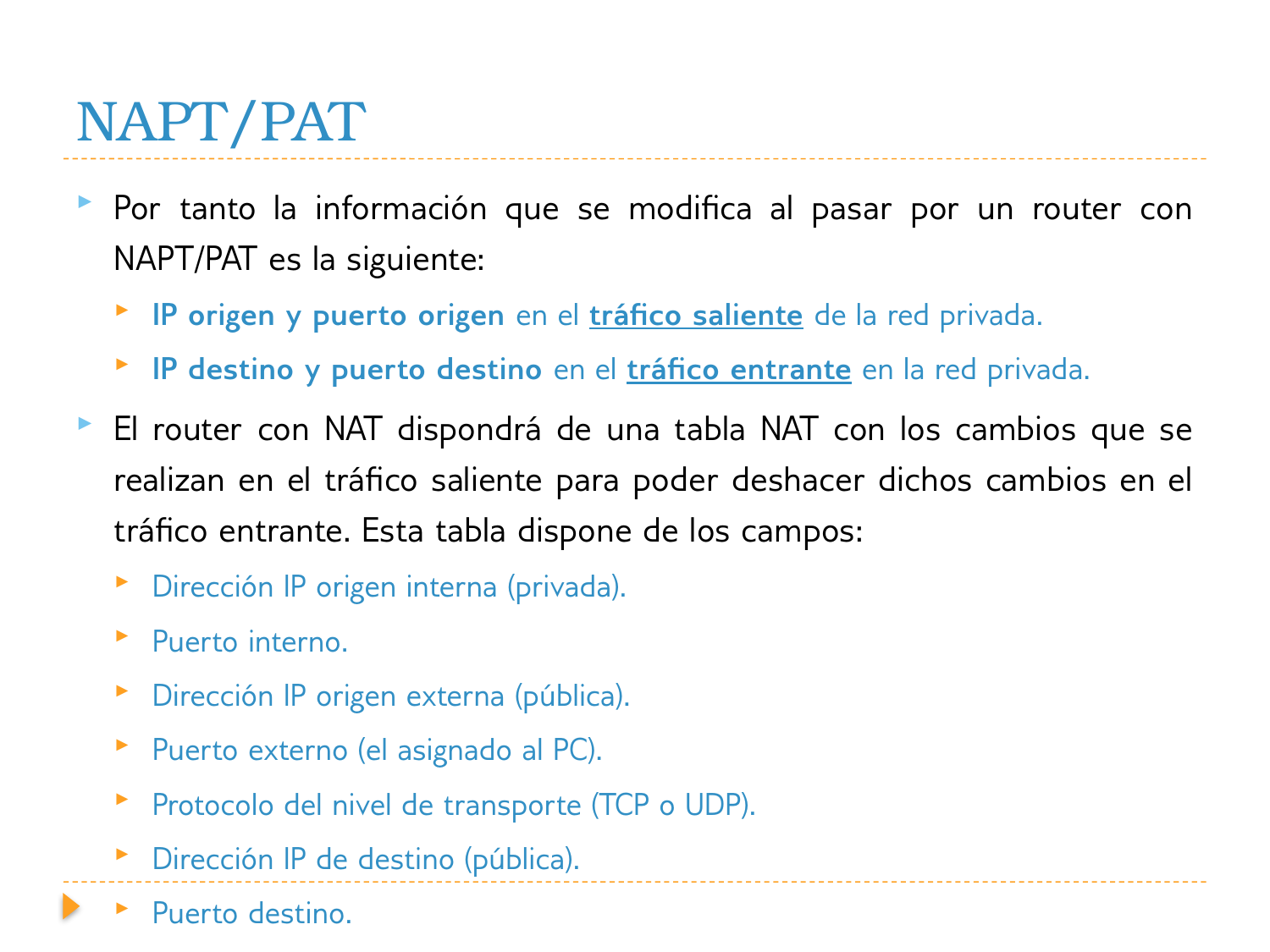

# NAPT/PAT
Por tanto la información que se modifica al pasar por un router con NAPT/PAT es la siguiente:
IP origen y puerto origen en el tráfico saliente de la red privada.
IP destino y puerto destino en el tráfico entrante en la red privada.
El router con NAT dispondrá de una tabla NAT con los cambios que se realizan en el tráfico saliente para poder deshacer dichos cambios en el tráfico entrante. Esta tabla dispone de los campos:
Dirección IP origen interna (privada).
Puerto interno.
Dirección IP origen externa (pública).
Puerto externo (el asignado al PC).
Protocolo del nivel de transporte (TCP o UDP).
Dirección IP de destino (pública).
Puerto destino.